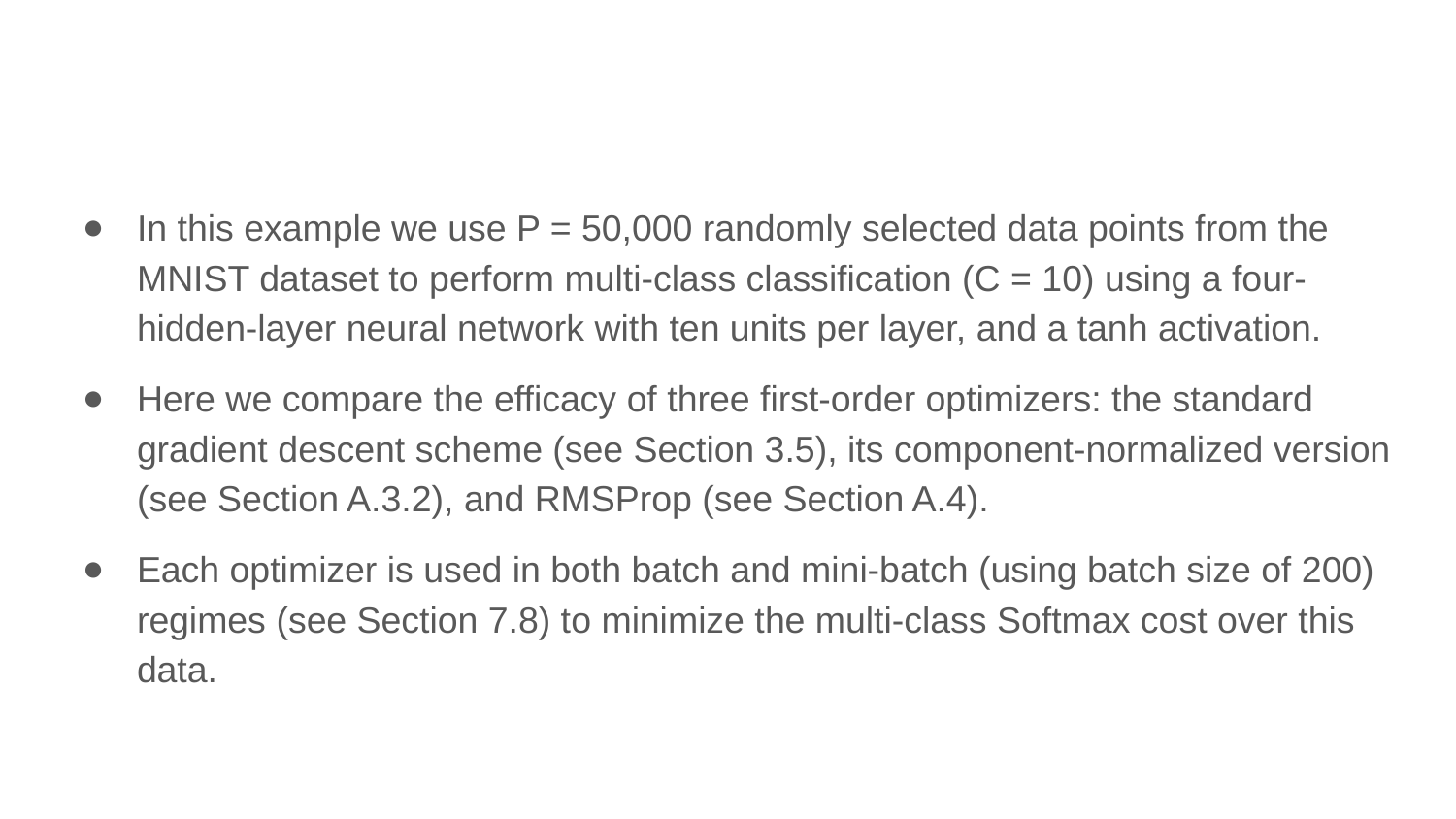

In this example we use P = 50,000 randomly selected data points from the MNIST dataset to perform multi-class classification (C = 10) using a four-hidden-layer neural network with ten units per layer, and a tanh activation.
Here we compare the efficacy of three first-order optimizers: the standard gradient descent scheme (see Section 3.5), its component-normalized version (see Section A.3.2), and RMSProp (see Section A.4).
Each optimizer is used in both batch and mini-batch (using batch size of 200) regimes (see Section 7.8) to minimize the multi-class Softmax cost over this data.